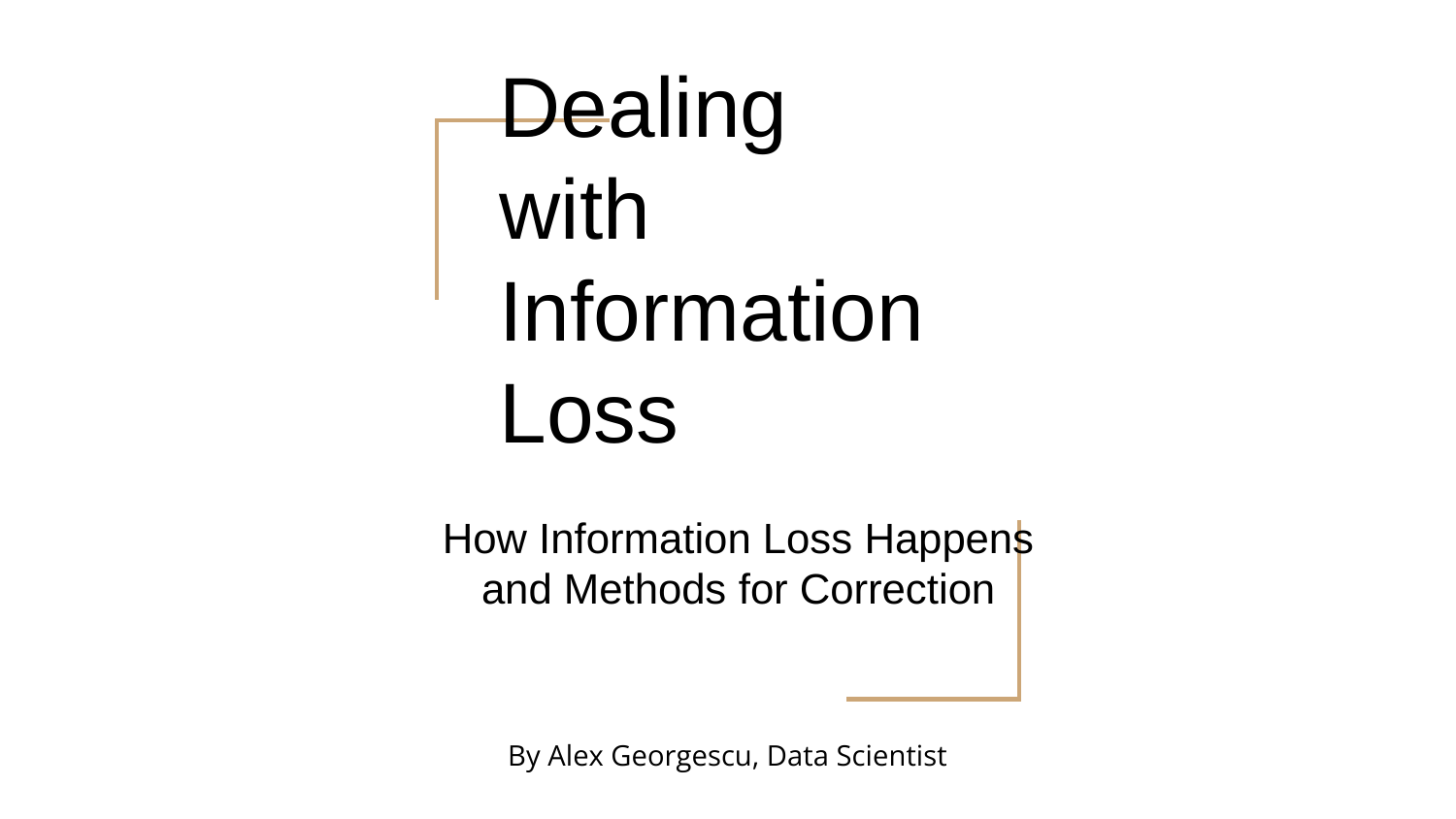

# Dealing with Information Loss
How Information Loss Happens
and Methods for Correction
By Alex Georgescu, Data Scientist